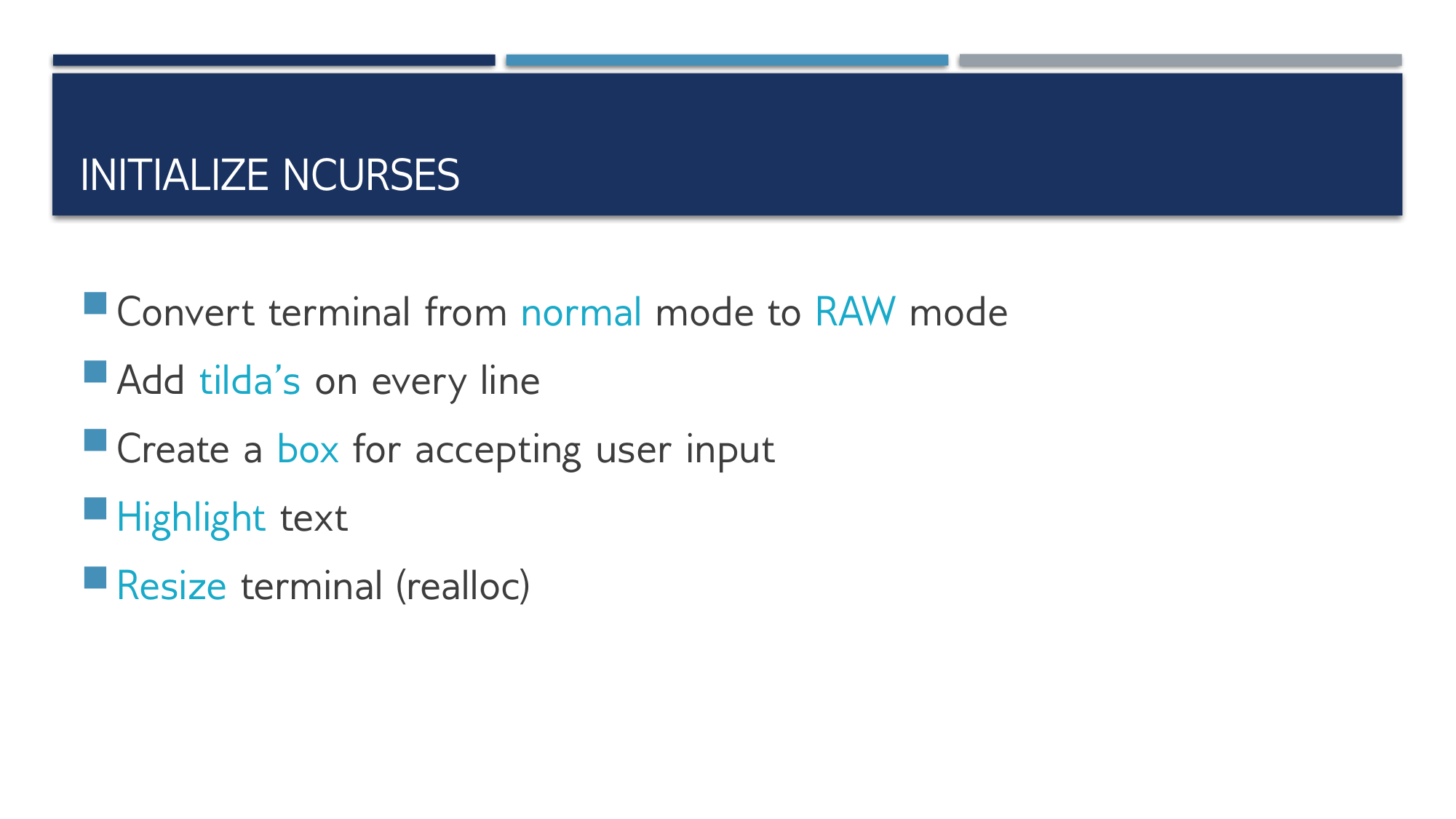

# Initialize ncurses
Convert terminal from normal mode to RAW mode
Add tilda’s on every line
Create a box for accepting user input
Highlight text
Resize terminal (realloc)